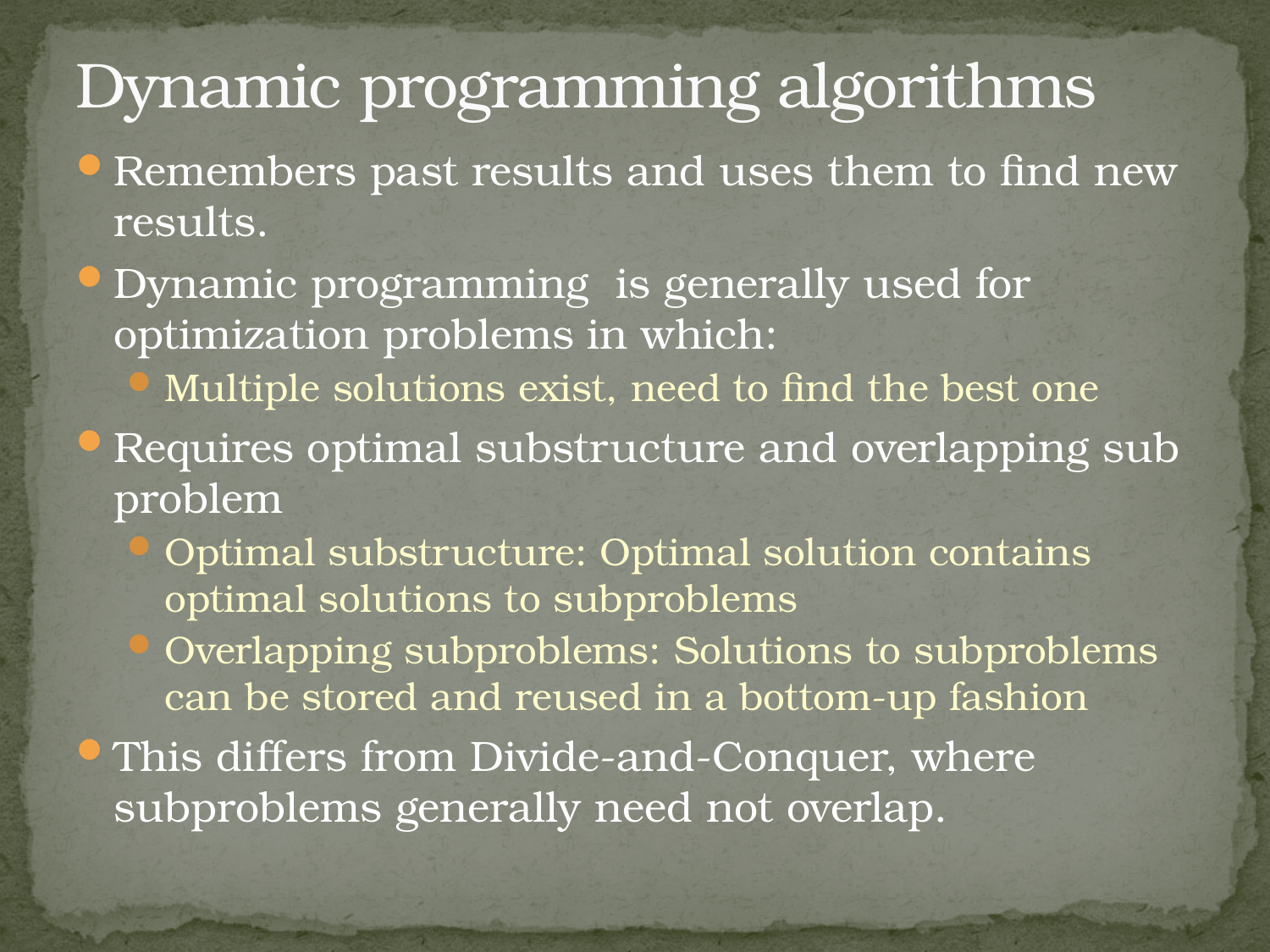

# Dynamic programming algorithms
Remembers past results and uses them to find new results.
Dynamic programming  is generally used for optimization problems in which:
Multiple solutions exist, need to find the best one
Requires optimal substructure and overlapping sub problem
Optimal substructure: Optimal solution contains optimal solutions to subproblems
Overlapping subproblems: Solutions to subproblems can be stored and reused in a bottom-up fashion
This differs from Divide-and-Conquer, where subproblems generally need not overlap.